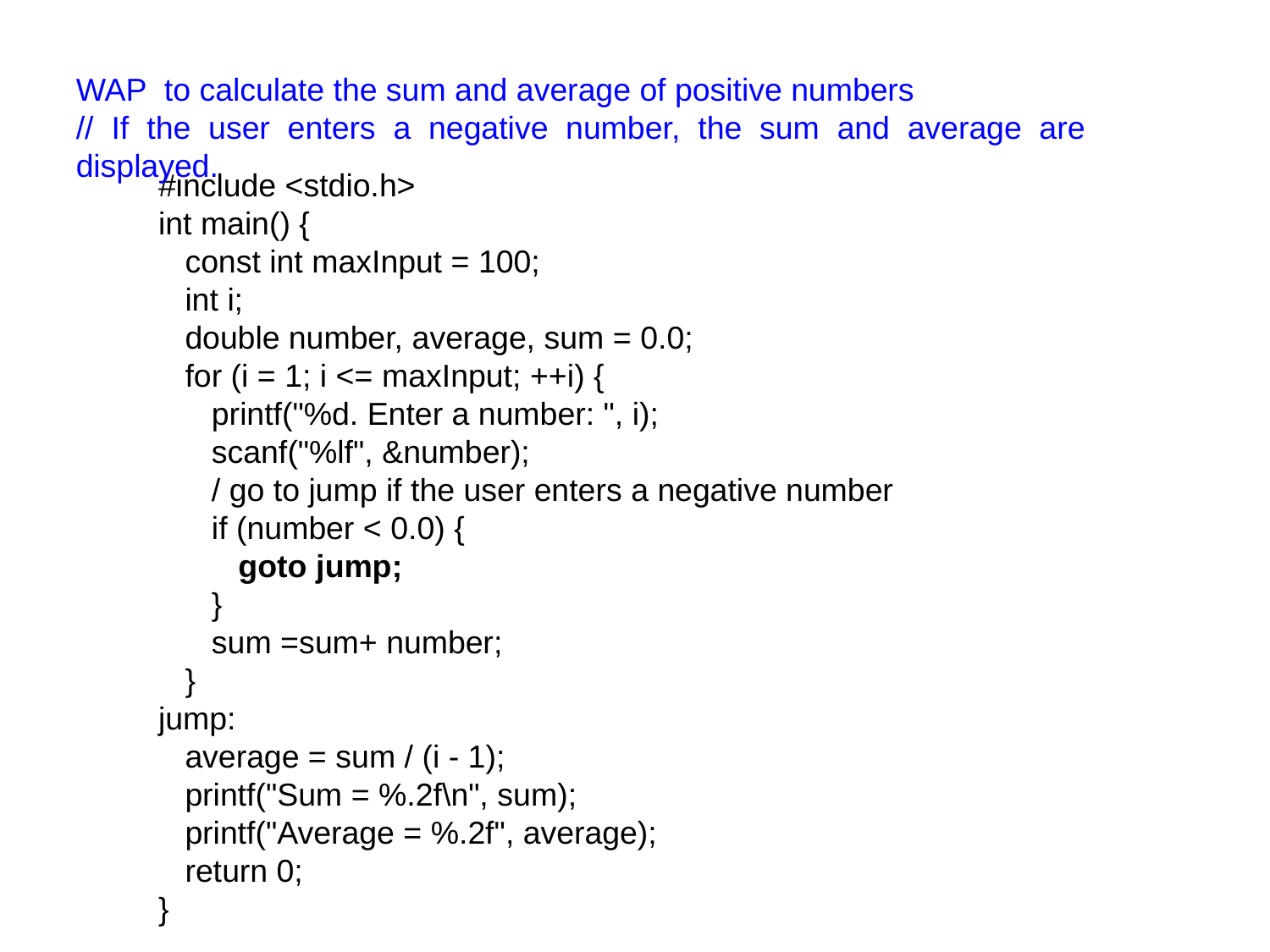

WAP  to calculate the sum and average of positive numbers
// If the user enters a negative number, the sum and average are displayed.
#include <stdio.h>
int main() {
   const int maxInput = 100;
   int i;
   double number, average, sum = 0.0;
   for (i = 1; i <= maxInput; ++i) {
      printf("%d. Enter a number: ", i);
      scanf("%lf", &number);
      / go to jump if the user enters a negative number
      if (number < 0.0) {
         goto jump;
      }
      sum =sum+ number;
   }
jump:
   average = sum / (i - 1);
   printf("Sum = %.2f\n", sum);
   printf("Average = %.2f", average);
   return 0;
}